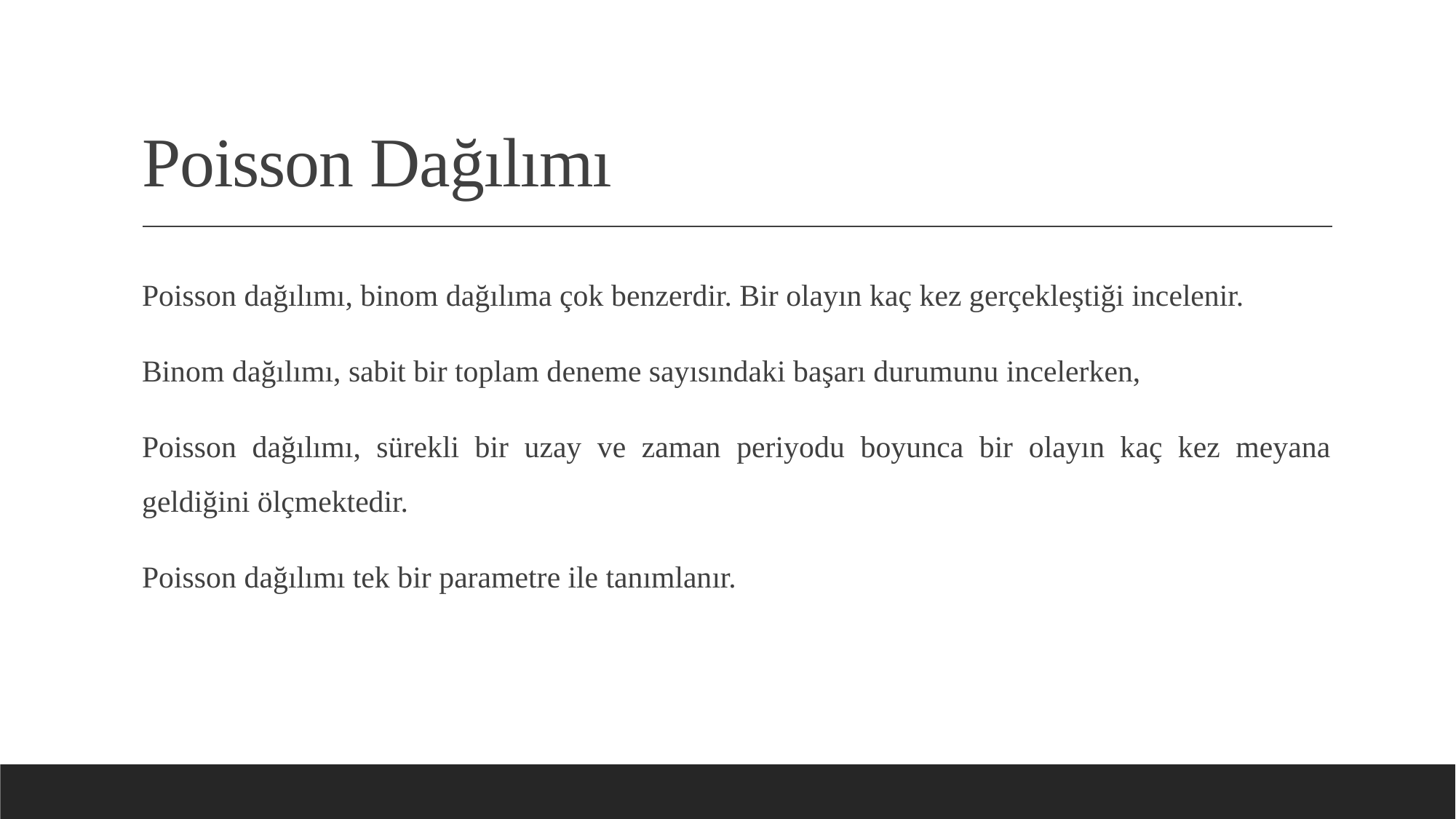

# Poisson Dağılımı
Poisson dağılımı, binom dağılıma çok benzerdir. Bir olayın kaç kez gerçekleştiği incelenir.
Binom dağılımı, sabit bir toplam deneme sayısındaki başarı durumunu incelerken,
Poisson dağılımı, sürekli bir uzay ve zaman periyodu boyunca bir olayın kaç kez meyana geldiğini ölçmektedir.
Poisson dağılımı tek bir parametre ile tanımlanır.